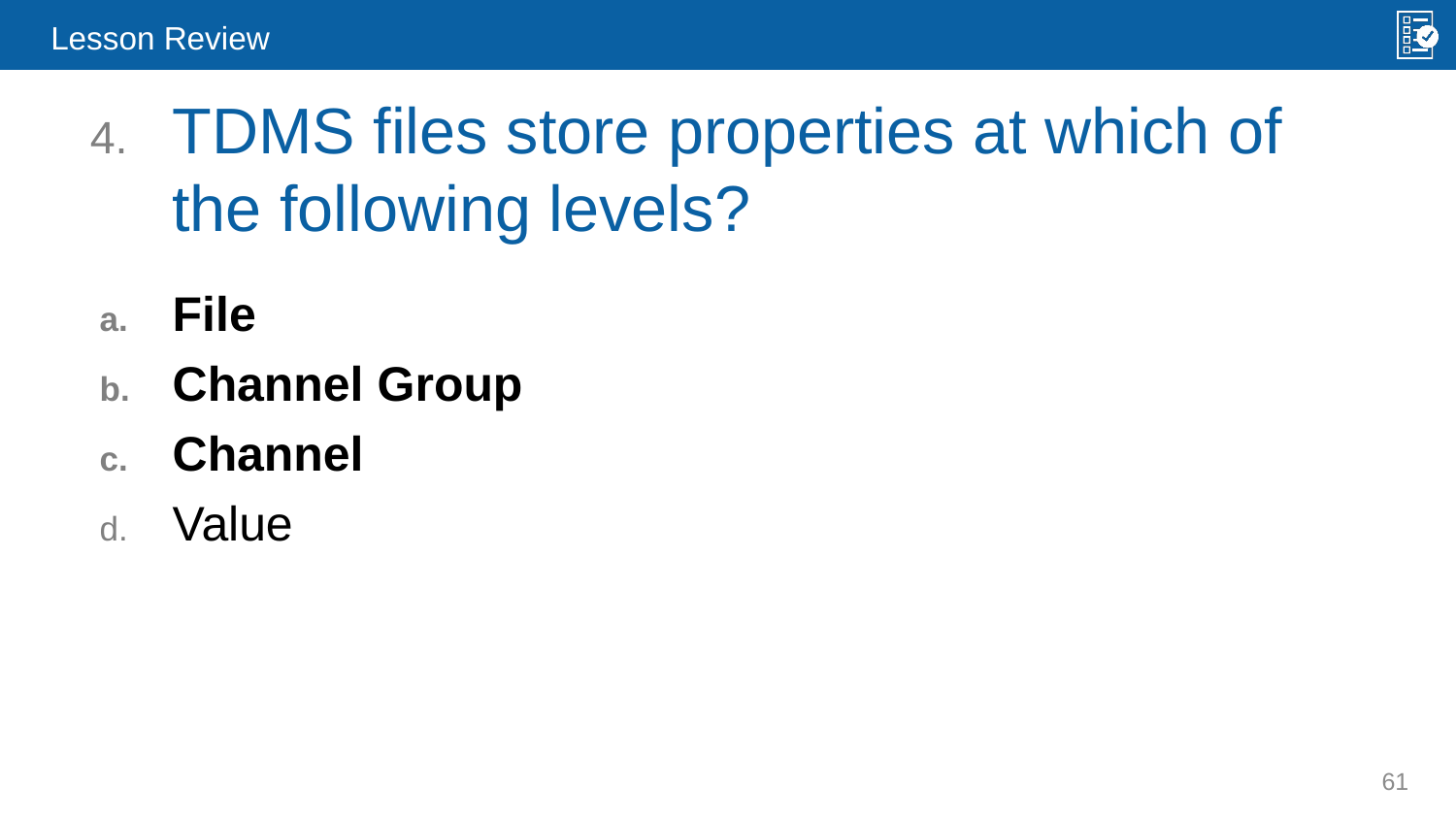

TDMS files store properties at which of the following levels?

File
Channel Group
Channel
Value
61